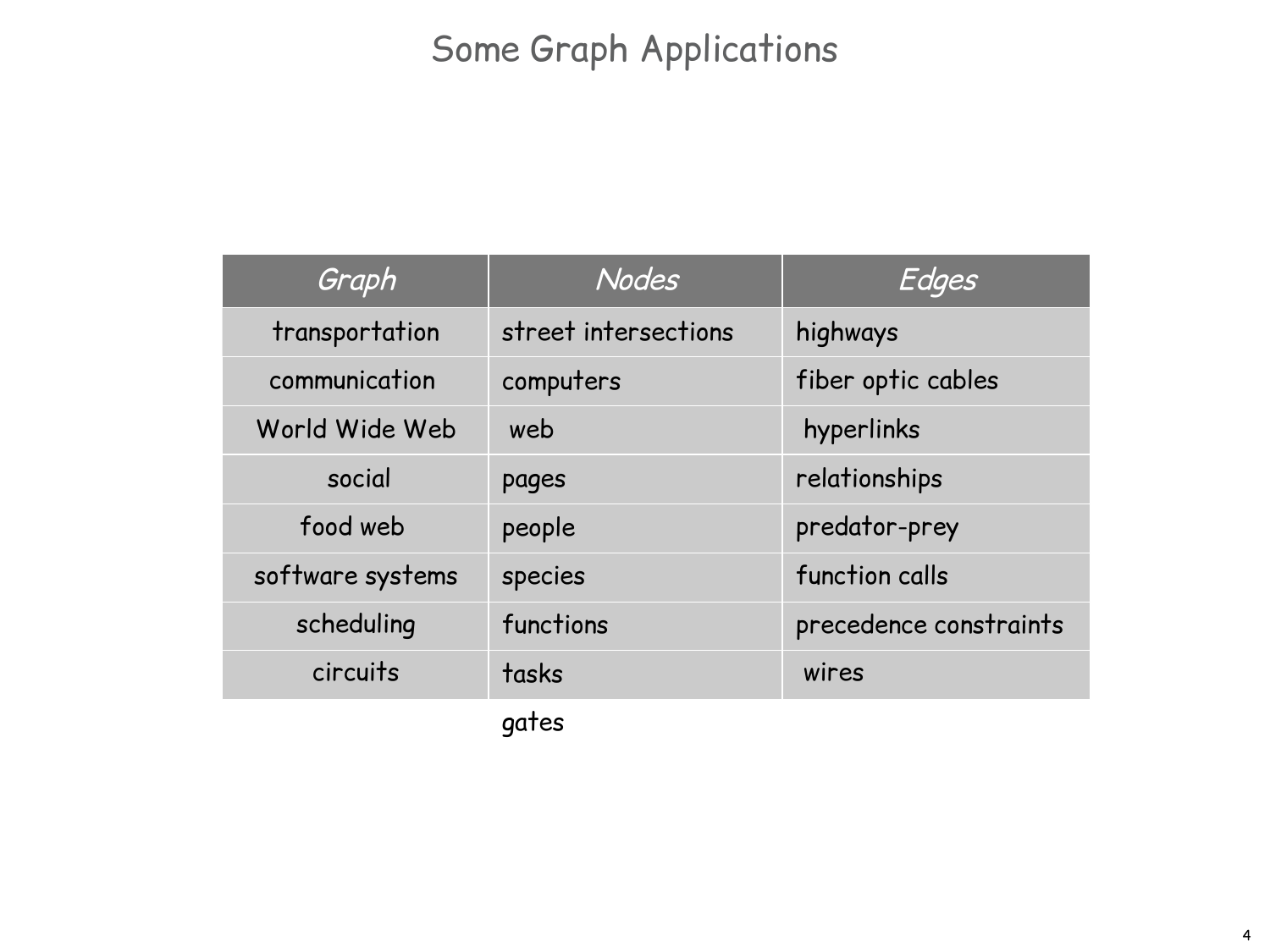

# Some Graph Applications

Graph
Nodes
Edges

transportation
communication  World Wide Web  social
food web  software systems  scheduling  circuits
street intersections
computers  web pages  people  species  functions  tasks  gates
highways
fiber optic cables  hyperlinks  relationships  predator-prey  function calls
precedence constraints  wires

4